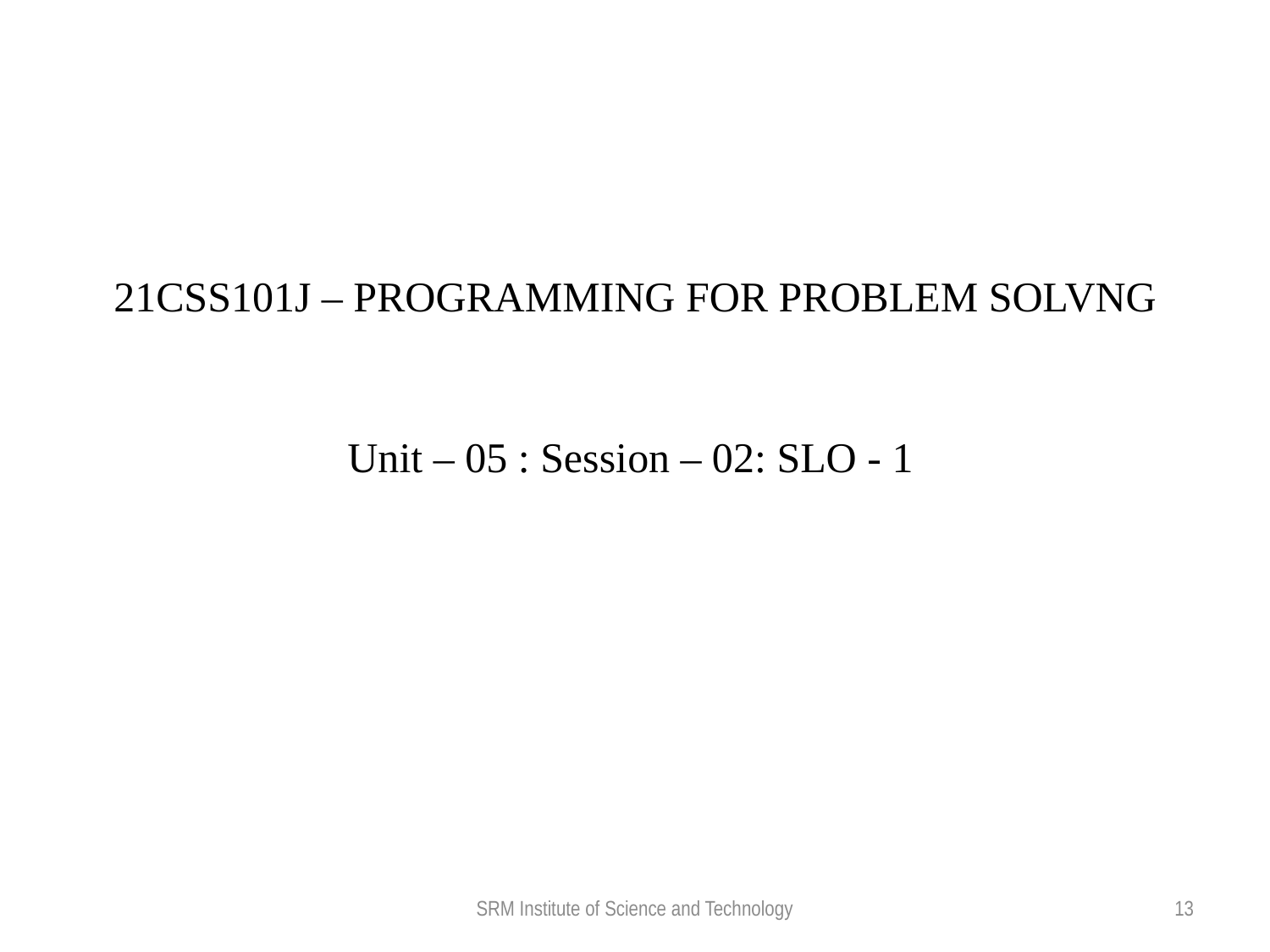

21CSS101J – PROGRAMMING FOR PROBLEM SOLVNG
Unit – 05 : Session – 02: SLO - 1
SRM Institute of Science and Technology
13